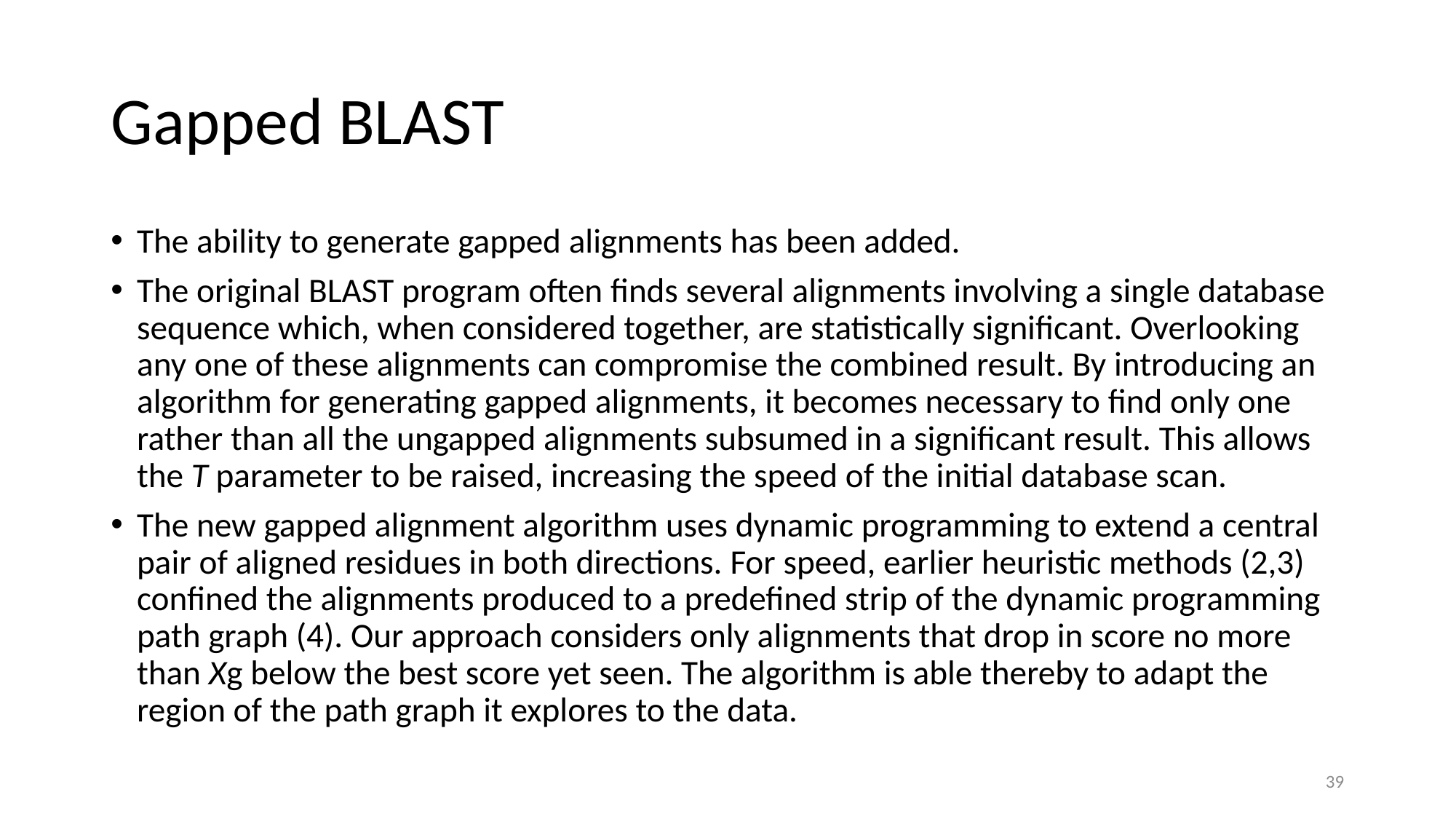

# Gapped BLAST
The ability to generate gapped alignments has been added.
The original BLAST program often finds several alignments involving a single database sequence which, when considered together, are statistically significant. Overlooking any one of these alignments can compromise the combined result. By introducing an algorithm for generating gapped alignments, it becomes necessary to find only one rather than all the ungapped alignments subsumed in a significant result. This allows the T parameter to be raised, increasing the speed of the initial database scan.
The new gapped alignment algorithm uses dynamic programming to extend a central pair of aligned residues in both directions. For speed, earlier heuristic methods (2,3) confined the alignments produced to a predefined strip of the dynamic programming path graph (4). Our approach considers only alignments that drop in score no more than Xg below the best score yet seen. The algorithm is able thereby to adapt the region of the path graph it explores to the data.
39